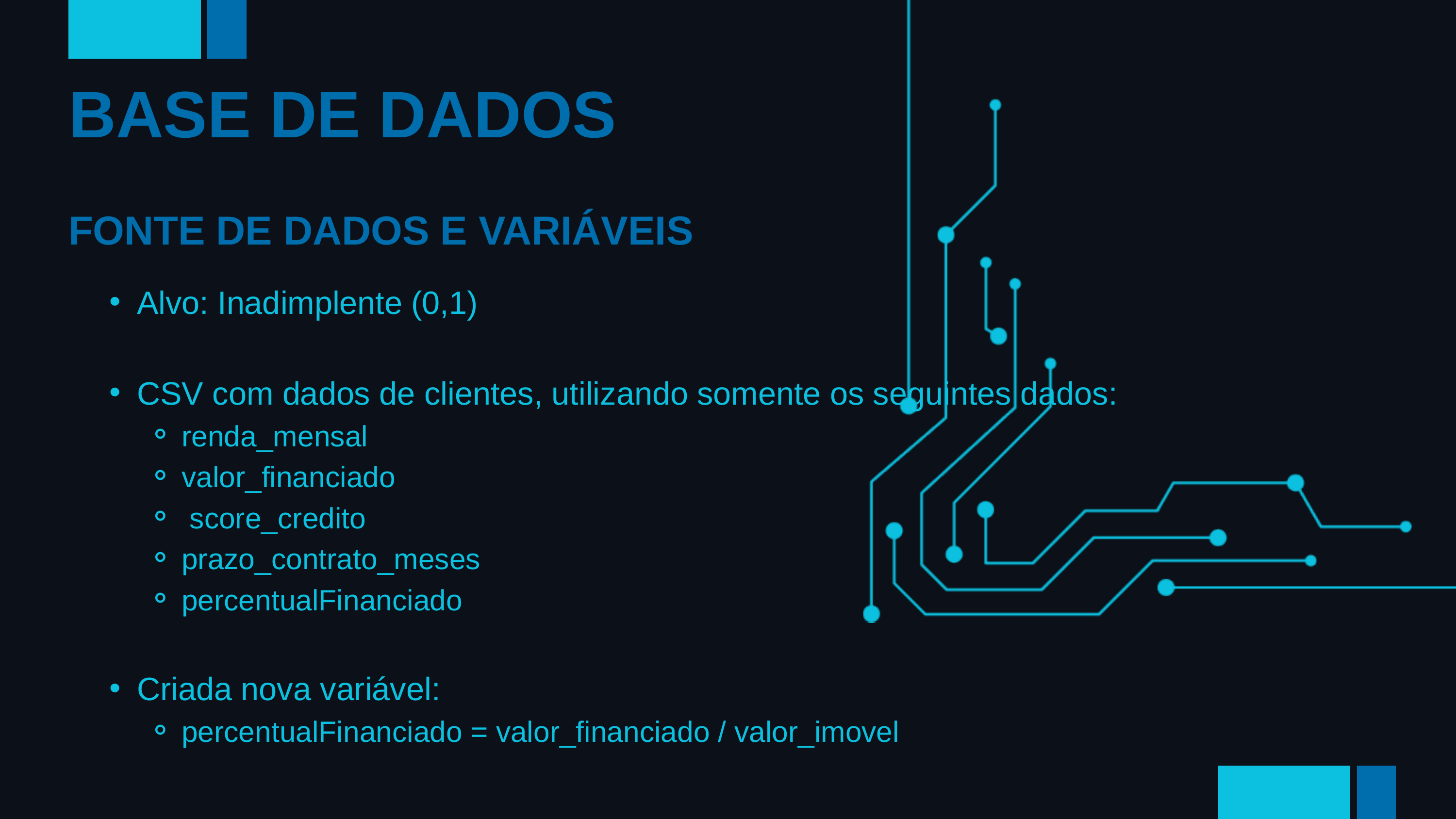

BASE DE DADOS
FONTE DE DADOS E VARIÁVEIS
Alvo: Inadimplente (0,1)

CSV com dados de clientes, utilizando somente os seguintes dados:
renda_mensal
valor_financiado
 score_credito
prazo_contrato_meses
percentualFinanciado

Criada nova variável:
percentualFinanciado = valor_financiado / valor_imovel